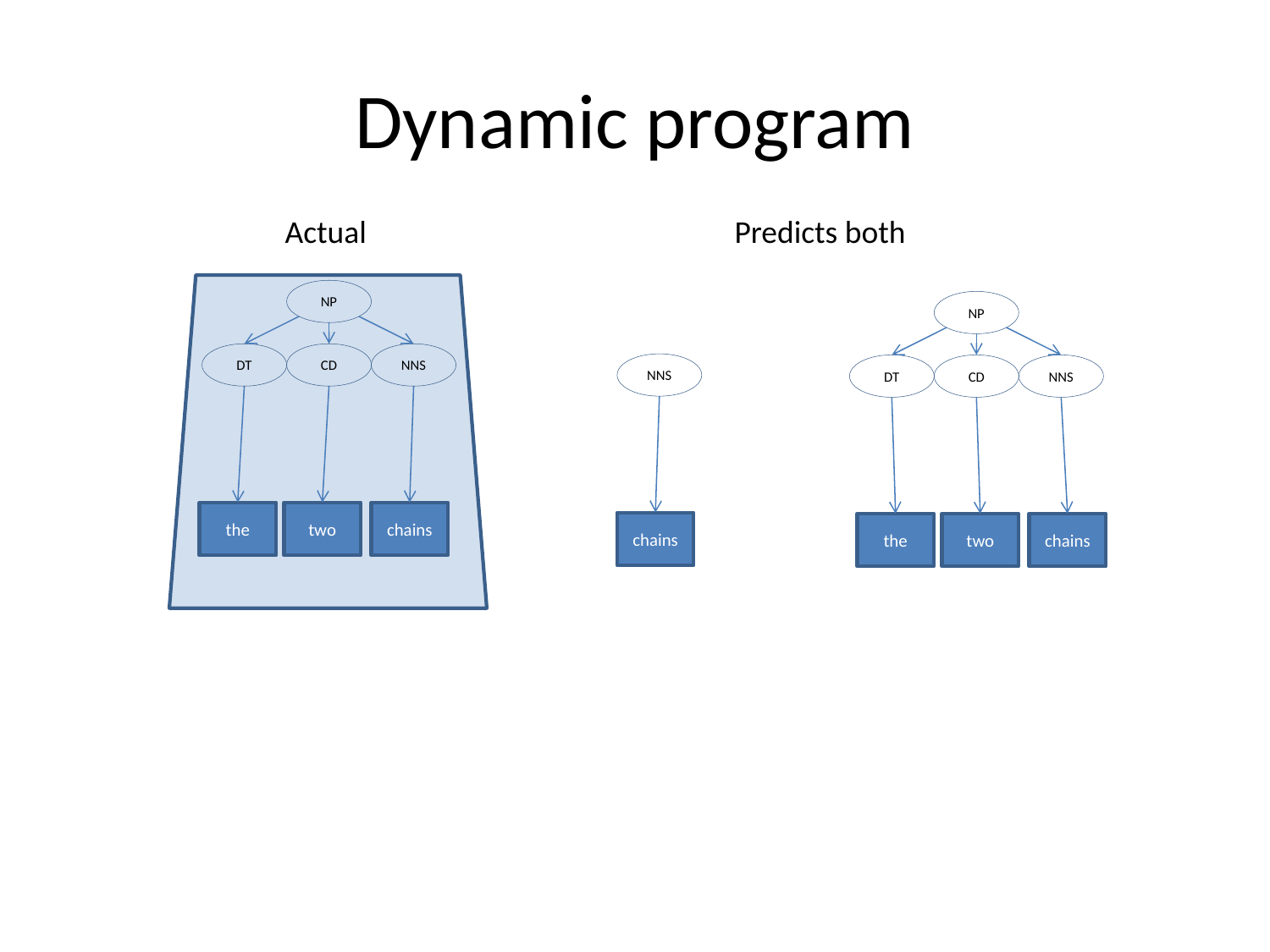

# Dynamic program
Actual
Predicts both

NP
NP
DT
CD
NNS
NNS
DT
CD
NNS
the
two
chains
chains
the
two
chains